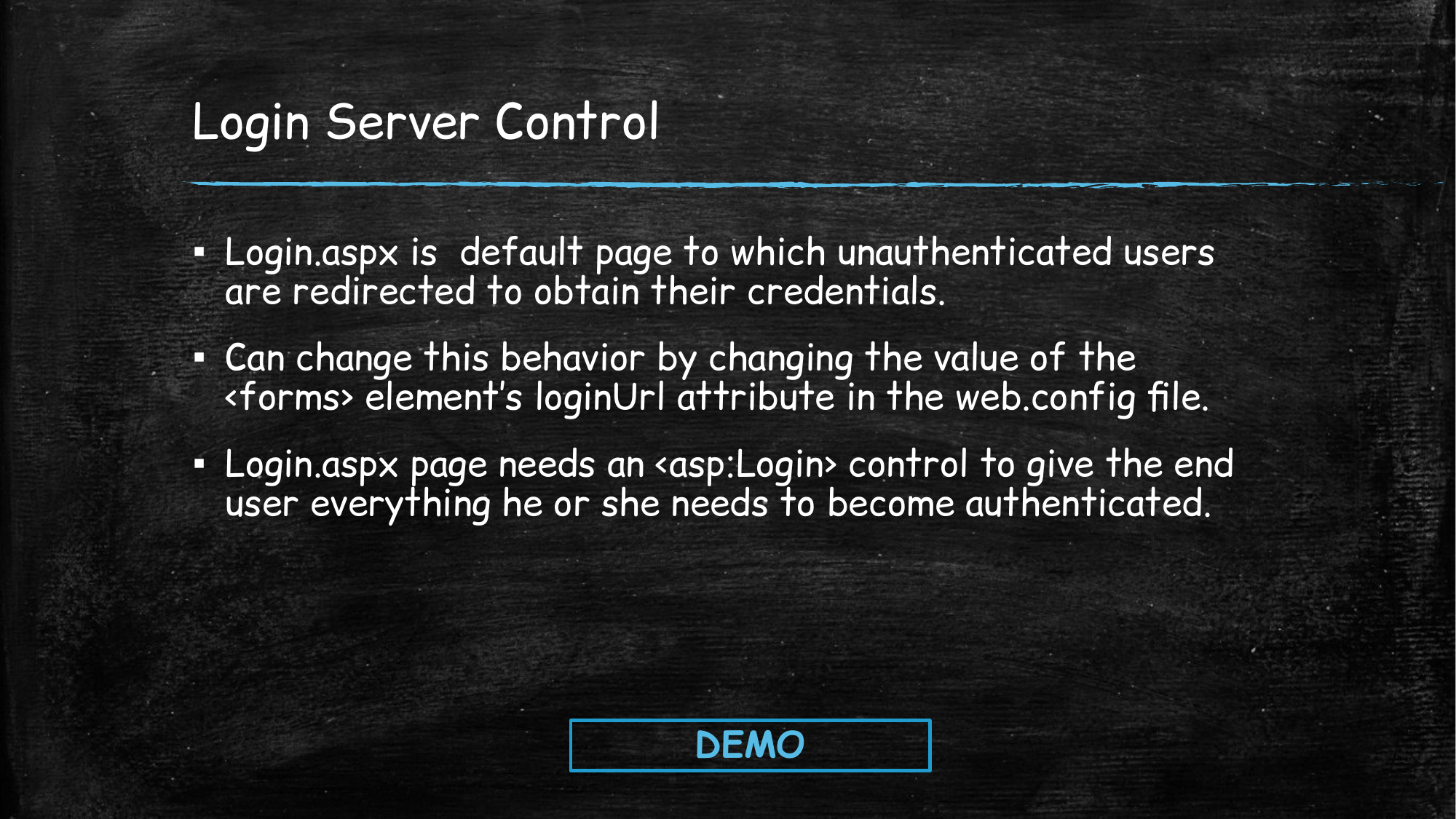

# Login Server Control
Login.aspx is  default page to which unauthenticated users are redirected to obtain their credentials.
Can change this behavior by changing the value of the <forms> element’s loginUrl attribute in the web.config ﬁle.
Login.aspx page needs an <asp:Login> control to give the end user everything he or she needs to become authenticated.
DEMO